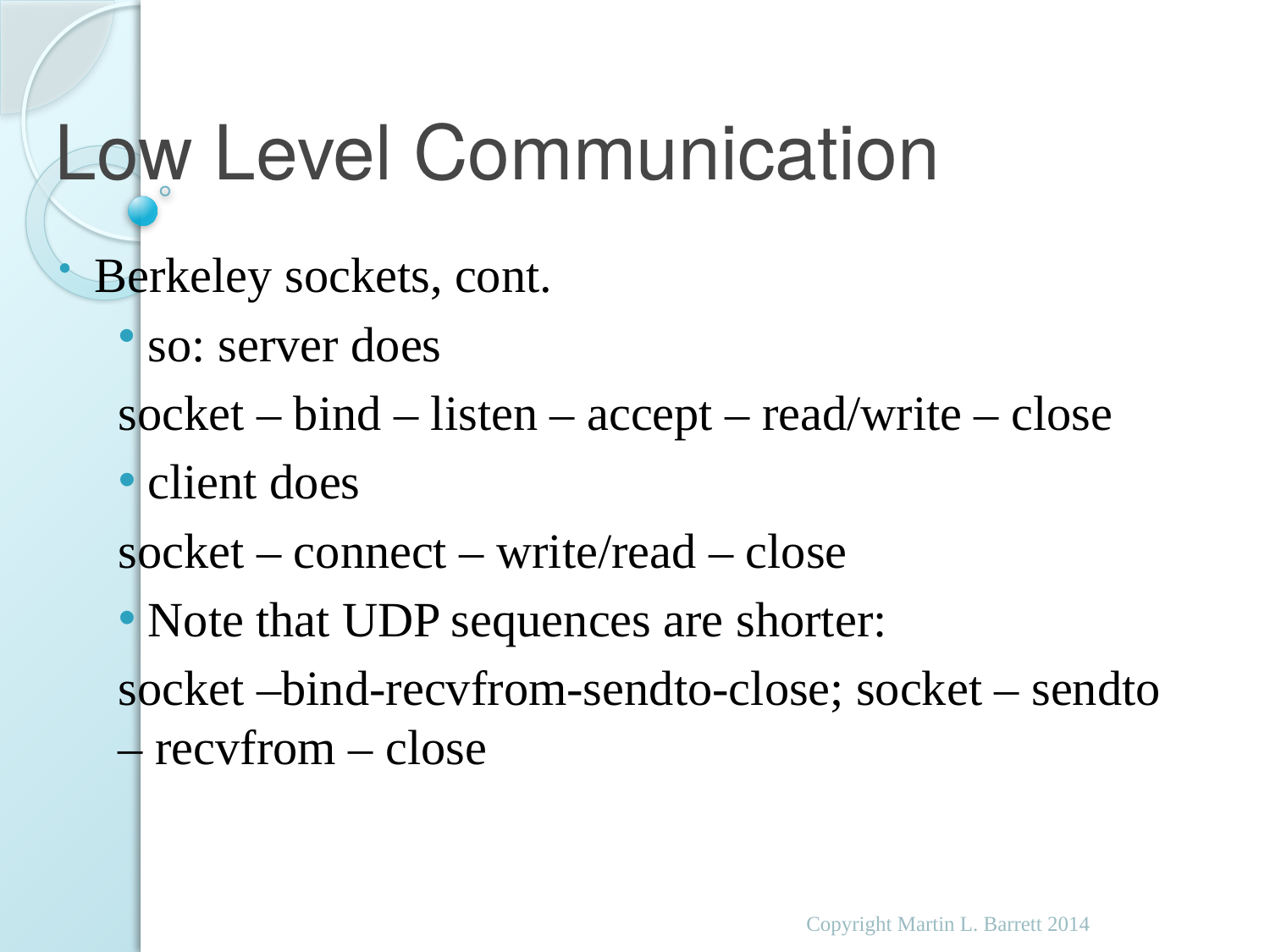

# Low Level Communication
  Berkeley sockets, cont.
 so: server does
socket – bind – listen – accept – read/write – close
 client does
socket – connect – write/read – close
 Note that UDP sequences are shorter:
socket –bind-recvfrom-sendto-close; socket – sendto – recvfrom – close
Copyright Martin L. Barrett 2014